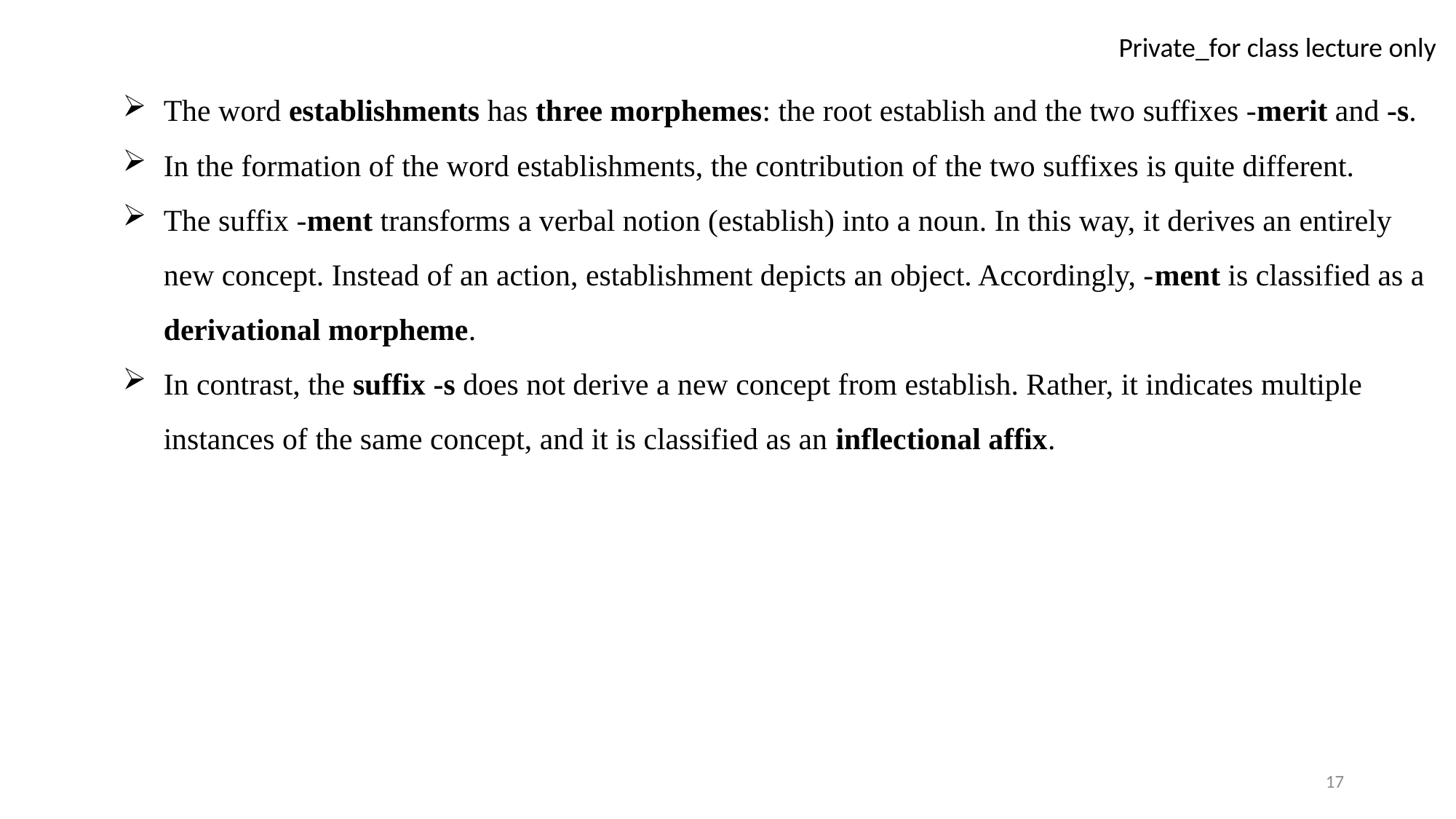

The word establishments has three morphemes: the root establish and the two suffixes -merit and -s.
In the formation of the word establishments, the contribution of the two suffixes is quite different.
The suffix -ment transforms a verbal notion (establish) into a noun. In this way, it derives an entirely new concept. Instead of an action, establishment depicts an object. Accordingly, -ment is classified as a derivational morpheme.
In contrast, the suffix -s does not derive a new concept from establish. Rather, it indicates multiple instances of the same concept, and it is classified as an inflectional affix.

17